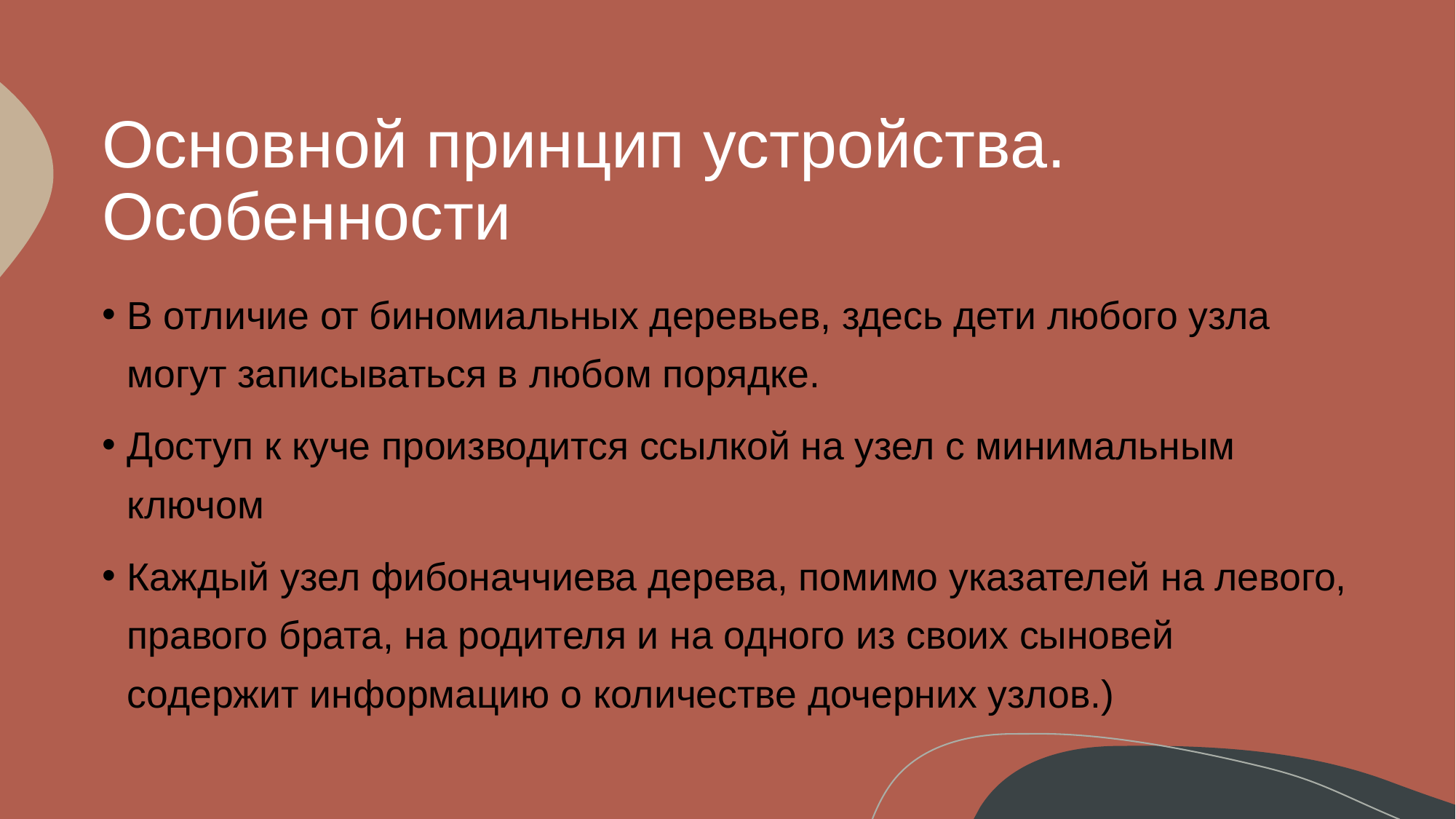

# Основной принцип устройства. Особенности
В отличие от биномиальных деревьев, здесь дети любого узла могут записываться в любом порядке.
Доступ к куче производится ссылкой на узел с минимальным ключом
Каждый узел фибоначчиева дерева, помимо указателей на левого, правого брата, на родителя и на одного из своих сыновей содержит информацию о количестве дочерних узлов.)